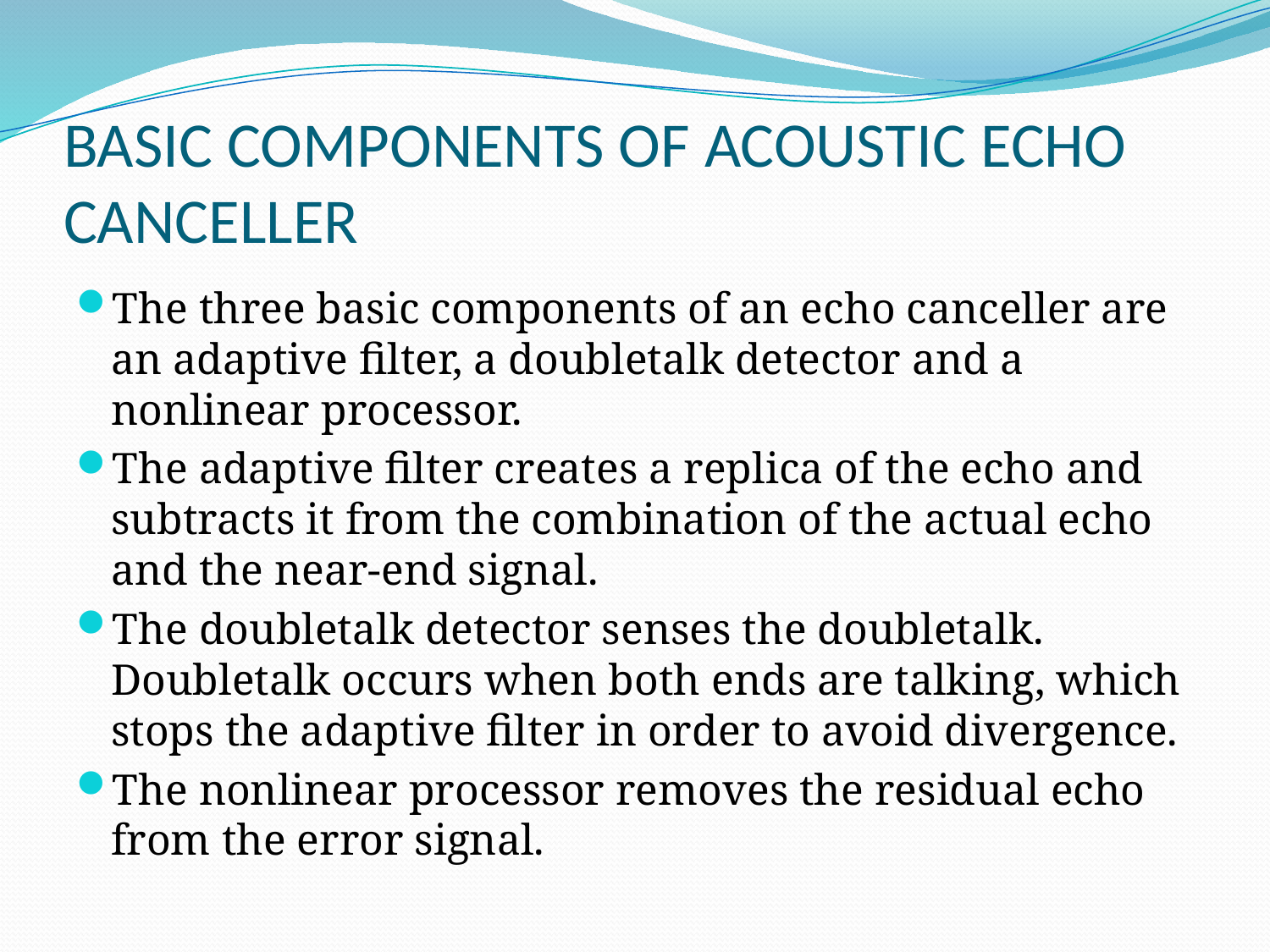

# BASIC COMPONENTS OF ACOUSTIC ECHO CANCELLER
The three basic components of an echo canceller are an adaptive filter, a doubletalk detector and a nonlinear processor.
The adaptive filter creates a replica of the echo and subtracts it from the combination of the actual echo and the near-end signal.
The doubletalk detector senses the doubletalk. Doubletalk occurs when both ends are talking, which stops the adaptive filter in order to avoid divergence.
The nonlinear processor removes the residual echo from the error signal.